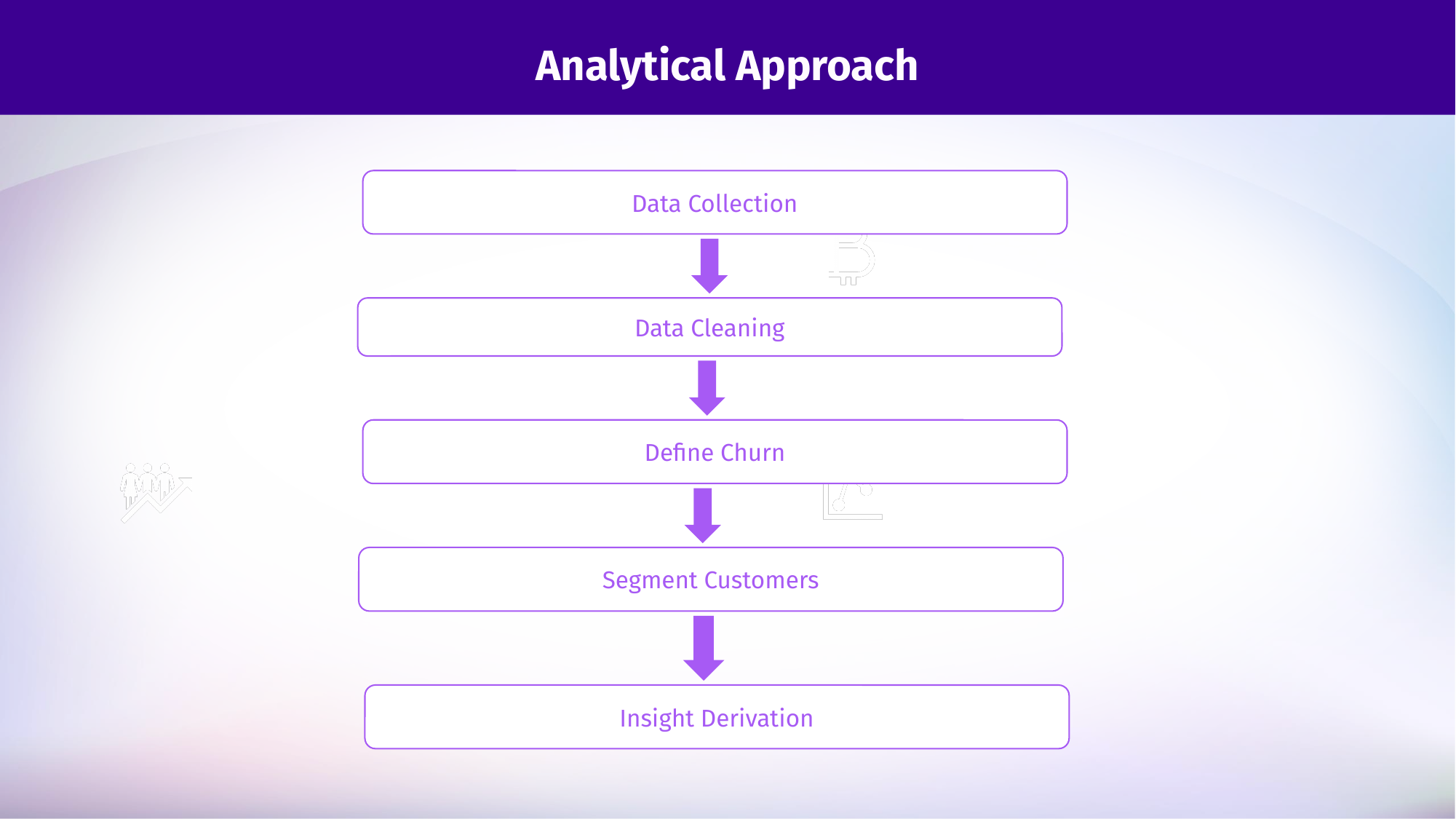

Analytical Approach
Data Collection

Data Cleaning

Define Churn

Segment Customers

Insight Derivation